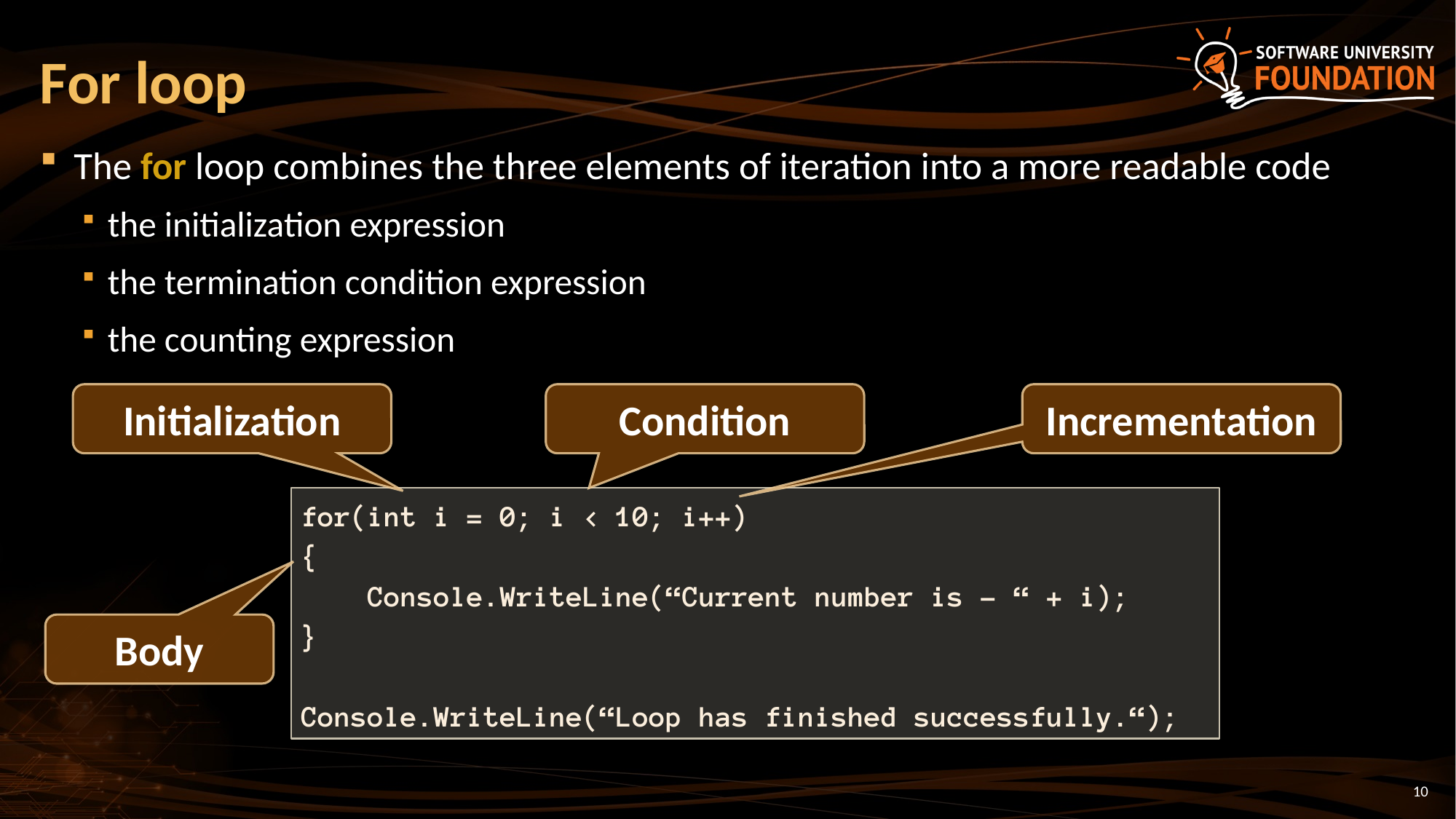

For loop
The for loop combines the three elements of iteration into a more readable code
the initialization expression
the termination condition expression
the counting expression
Initialization
Condition
Incrementation
for(int i = 0; i < 10; i++)
{
    Console.WriteLine(“Current number is – “ + i);
}

Console.WriteLine(“Loop has finished successfully.“);
Body
10